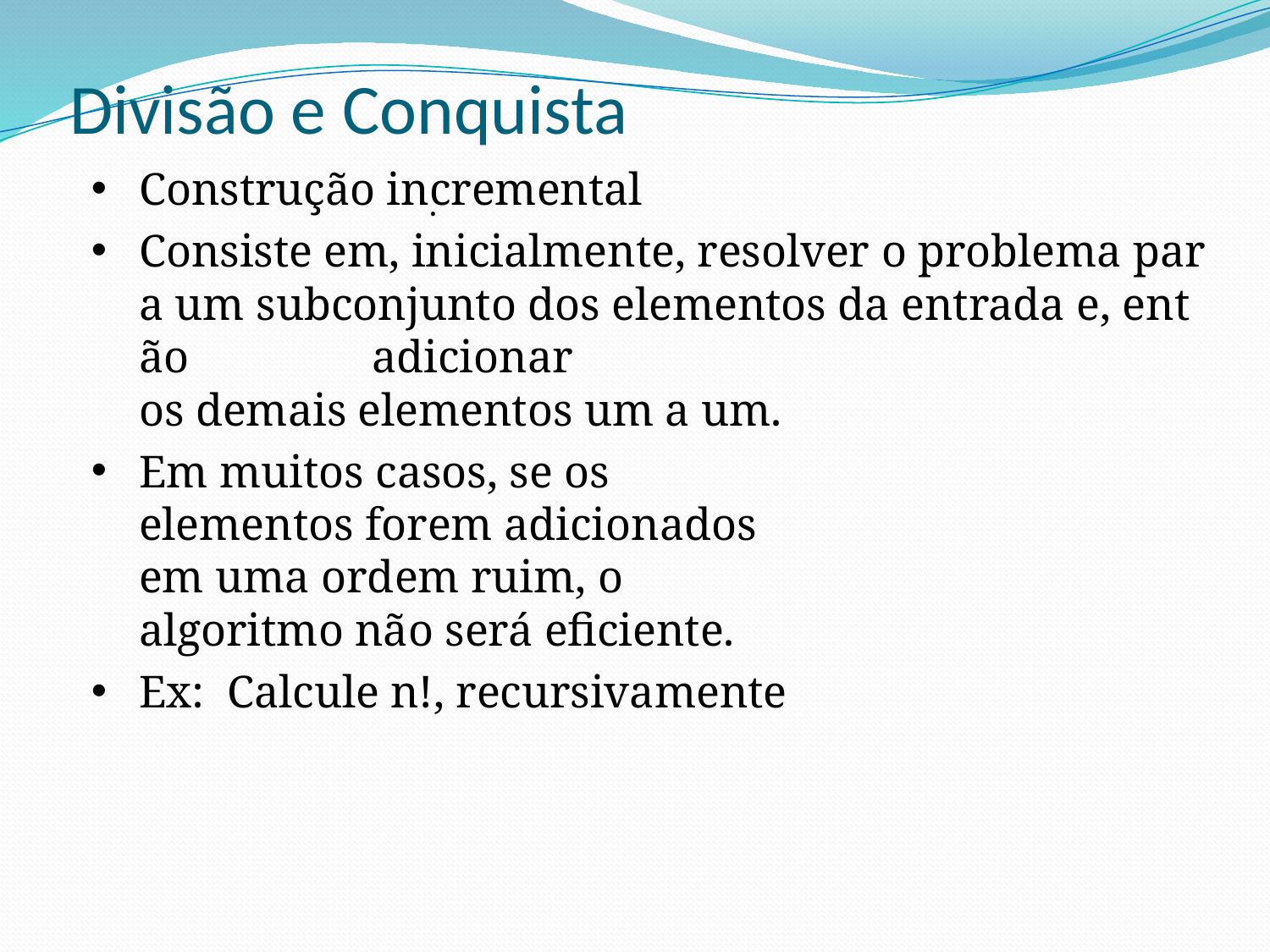

# Divisão e Conquista
Construção incremental
Consiste em, inicialmente, resolver o problema para um subconjunto dos elementos da entrada e, então                adicionar os demais elementos um a um.
Em muitos casos, se os  elementos forem adicionados      em uma ordem ruim, o  algoritmo não será eficiente.
Ex:  Calcule n!, recursivamente
.